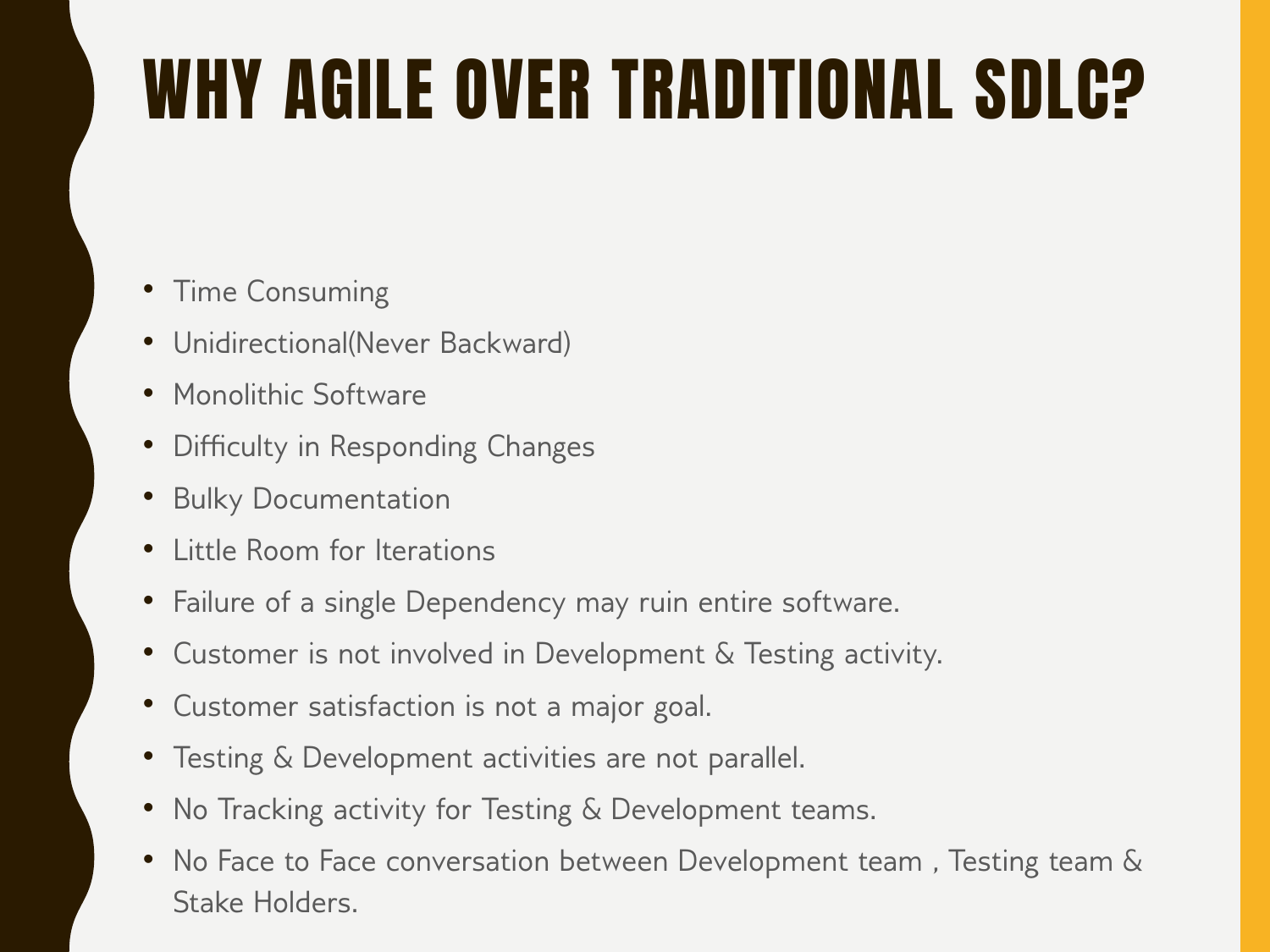

# Why Agile over Traditional SDLC?
Time Consuming
Unidirectional(Never Backward)
Monolithic Software
Difficulty in Responding Changes
Bulky Documentation
Little Room for Iterations
Failure of a single Dependency may ruin entire software.
Customer is not involved in Development & Testing activity.
Customer satisfaction is not a major goal.
Testing & Development activities are not parallel.
No Tracking activity for Testing & Development teams.
No Face to Face conversation between Development team , Testing team & Stake Holders.